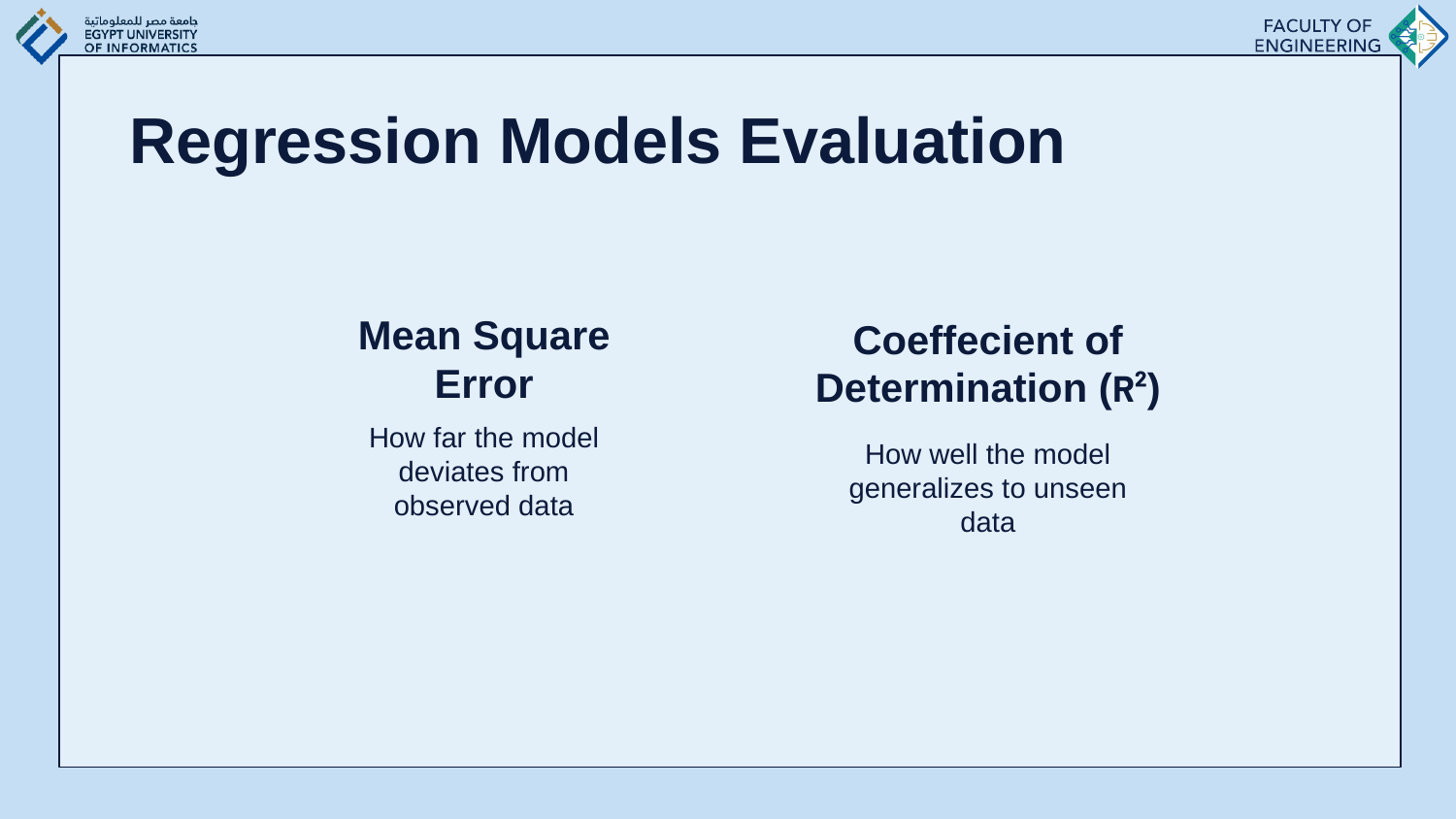

# Regression Models Evaluation
Mean Square Error
Coeffecient of Determination (R²)
How far the model deviates from observed data
How well the model generalizes to unseen data